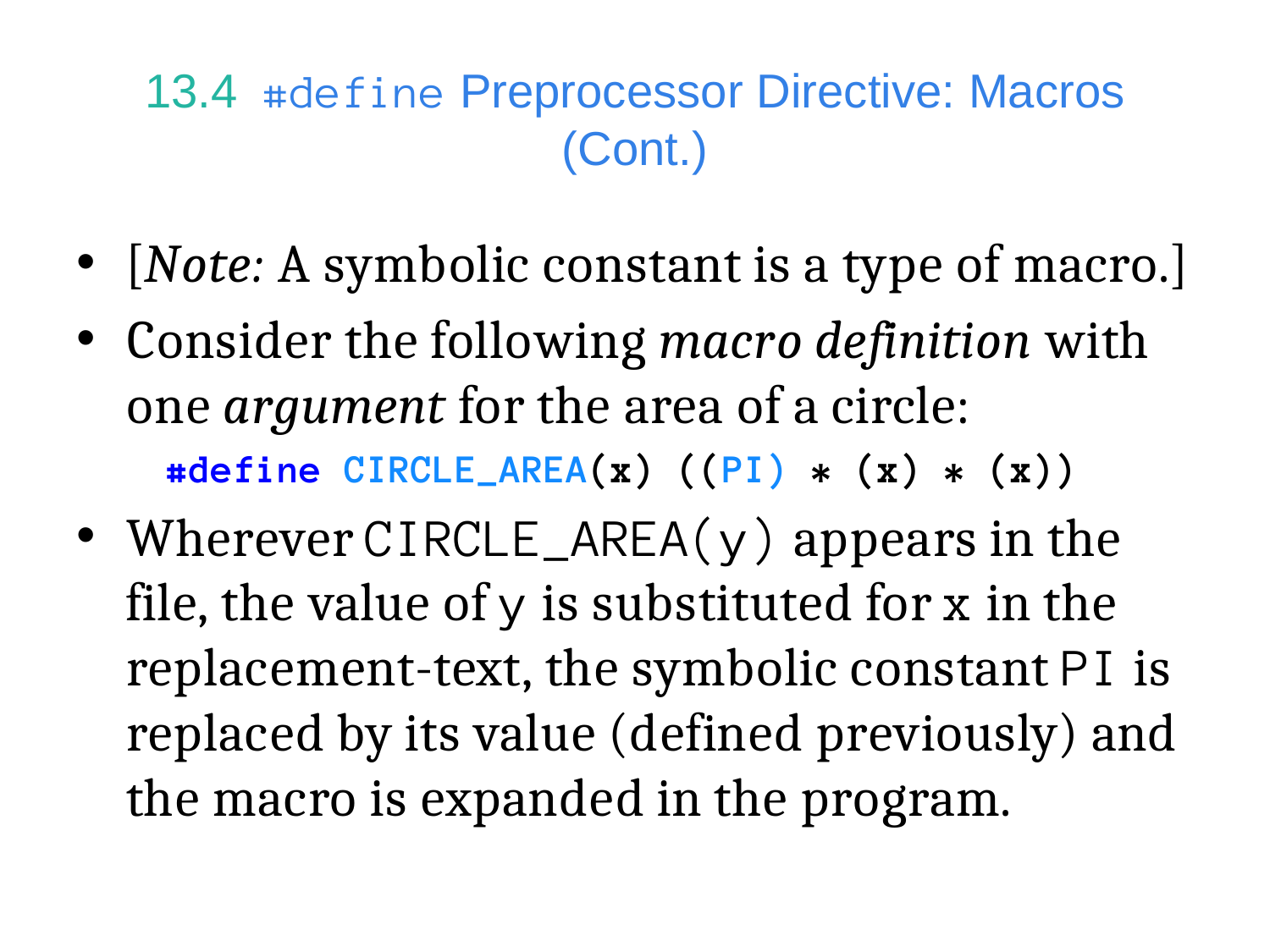

# 13.4  #define Preprocessor Directive: Macros (Cont.)
[Note: A symbolic constant is a type of macro.]
Consider the following macro definition with one argument for the area of a circle:
#define CIRCLE_AREA(x) ((PI) * (x) * (x))
Wherever CIRCLE_AREA(y) appears in the file, the value of y is substituted for x in the replacement-text, the symbolic constant PI is replaced by its value (defined previously) and the macro is expanded in the program.